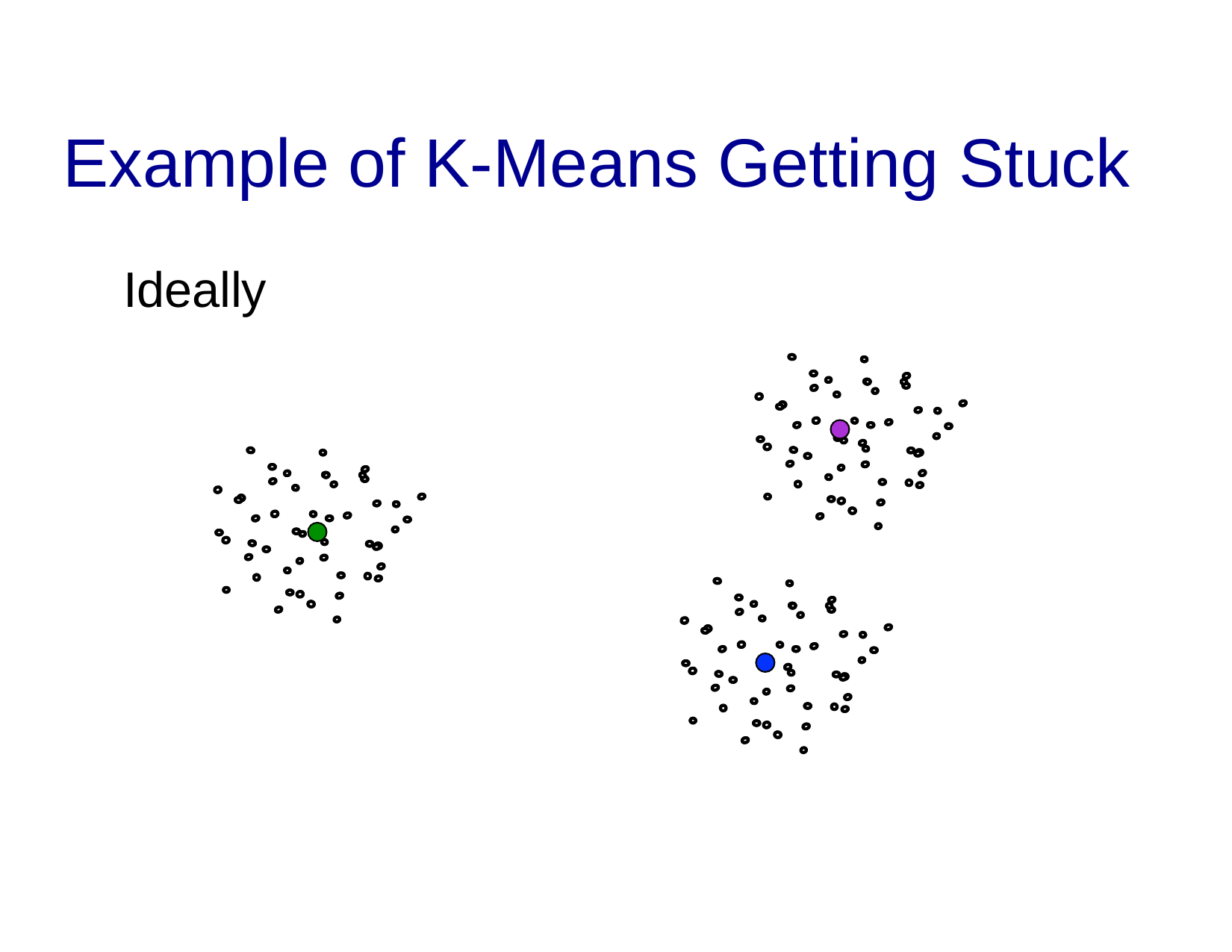

# Example of K-Means Getting	Stuck
Ideally